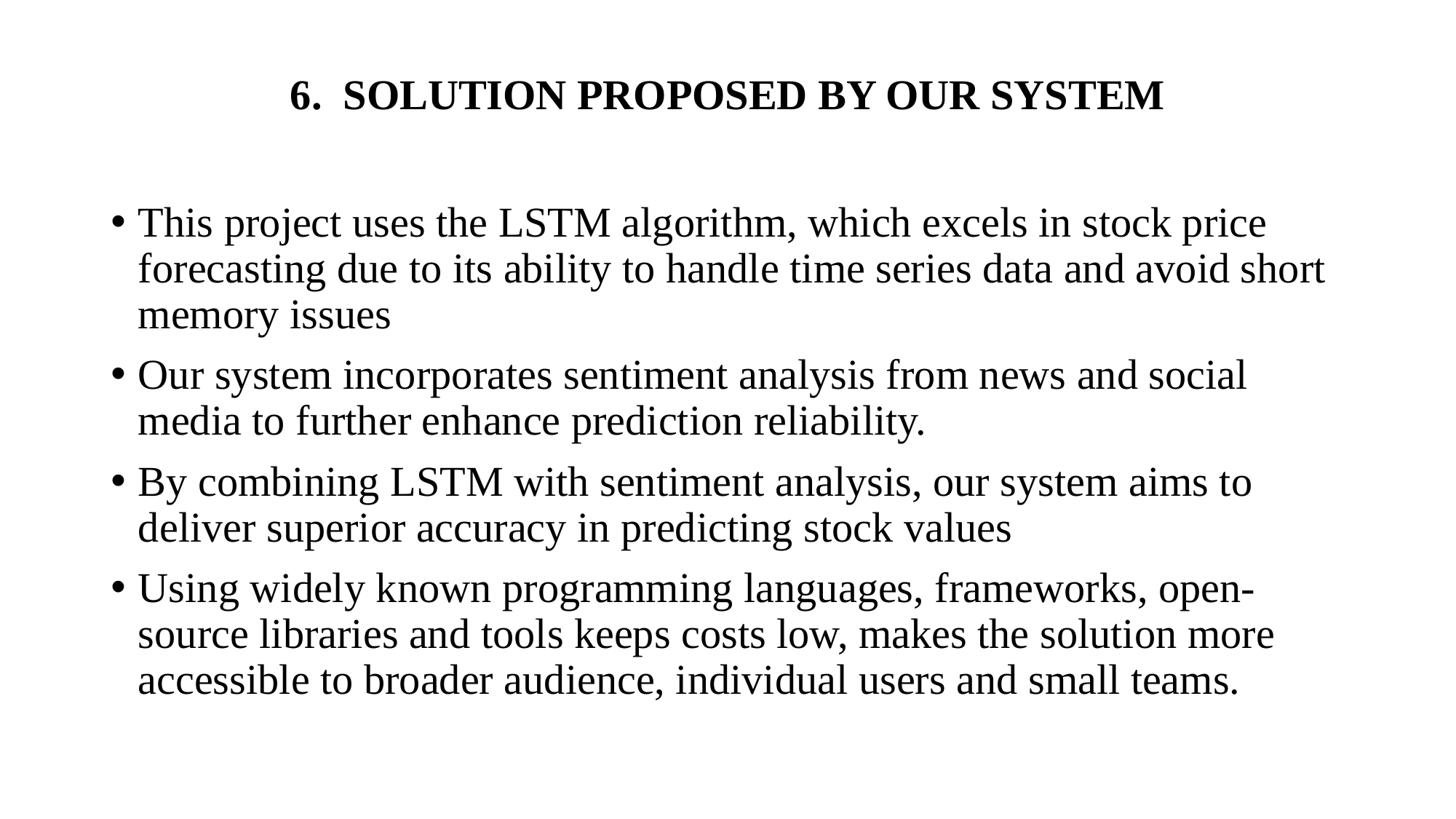

# 6.  SOLUTION PROPOSED BY OUR SYSTEM

This project uses the LSTM algorithm, which excels in stock price forecasting due to its ability to handle time series data and avoid short memory issues
Our system incorporates sentiment analysis from news and social media to further enhance prediction reliability.
By combining LSTM with sentiment analysis, our system aims to deliver superior accuracy in predicting stock values
Using widely known programming languages, frameworks, open-source libraries and tools keeps costs low, makes the solution more accessible to broader audience, individual users and small teams.